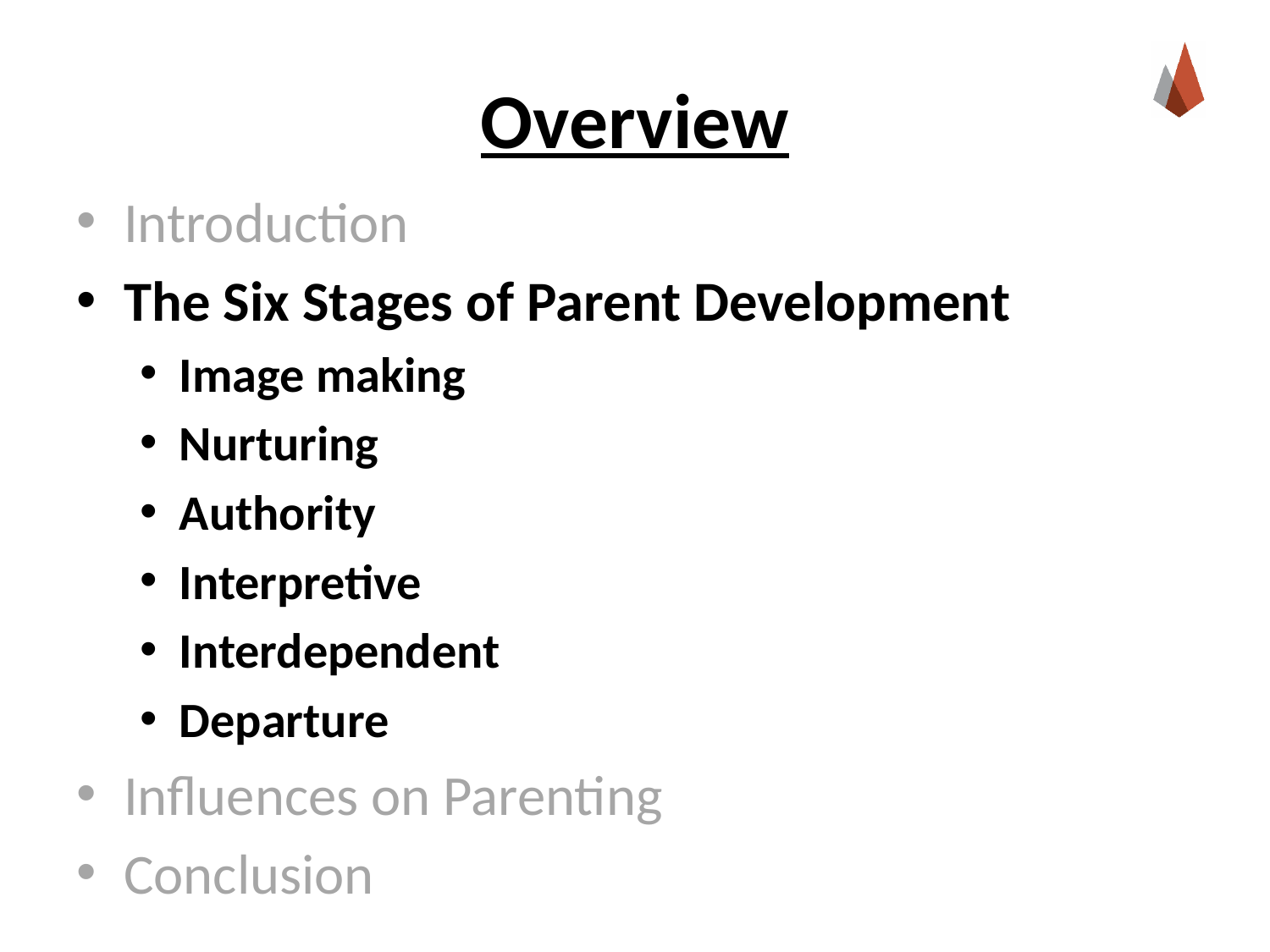

# Overview
Introduction
The Six Stages of Parent Development
Image making
Nurturing
Authority
Interpretive
Interdependent
Departure
Influences on Parenting
Conclusion